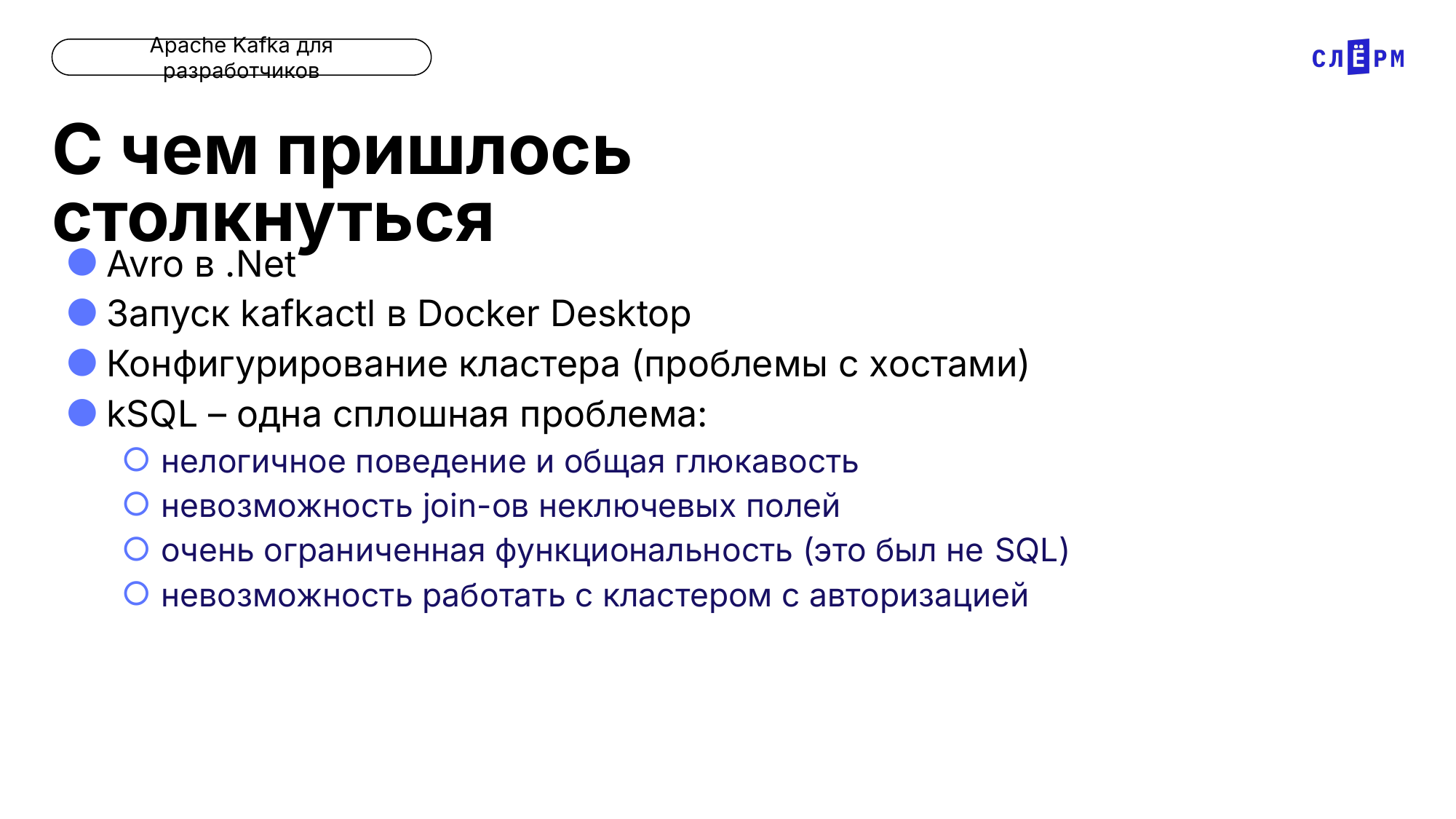

# С чем пришлось столкнуться
Avro в .Net
Запуск kafkactl в Docker Desktop
Конфигурирование кластера (проблемы с хостами)
kSQL – одна сплошная проблема:
нелогичное поведение и общая глюкавость
невозможность join-ов неключевых полей
очень ограниченная функциональность (это был не SQL)
невозможность работать с кластером с авторизацией